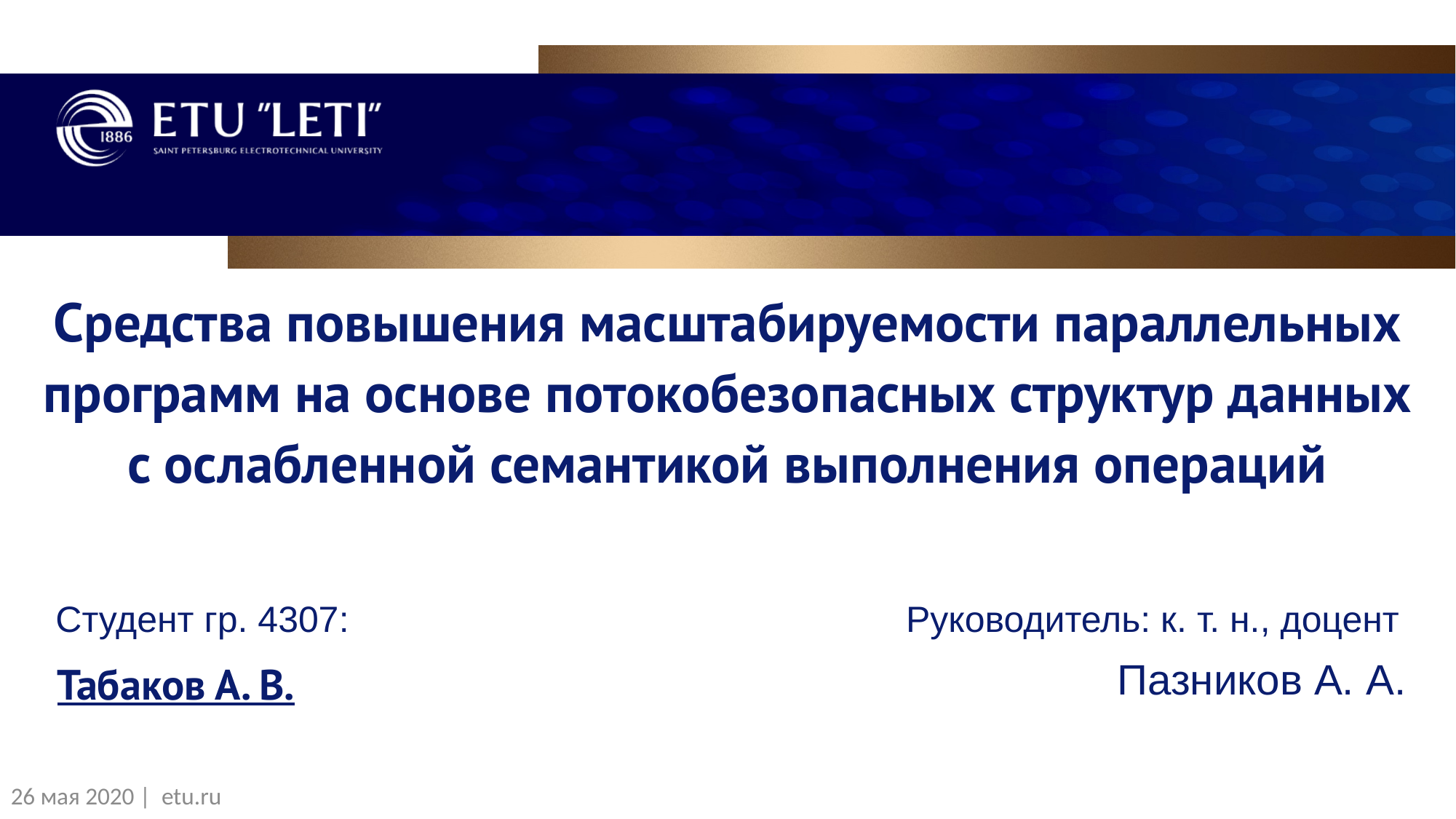

| Средства повышения масштабируемости параллельных программ на основе потокобезопасных структур данных с ослабленной семантикой выполнения операций |  |
| --- | --- |
| Студент гр. 4307: | Руководитель: к. т. н., доцент |
| Табаков А. В. | Пазников А. А. |